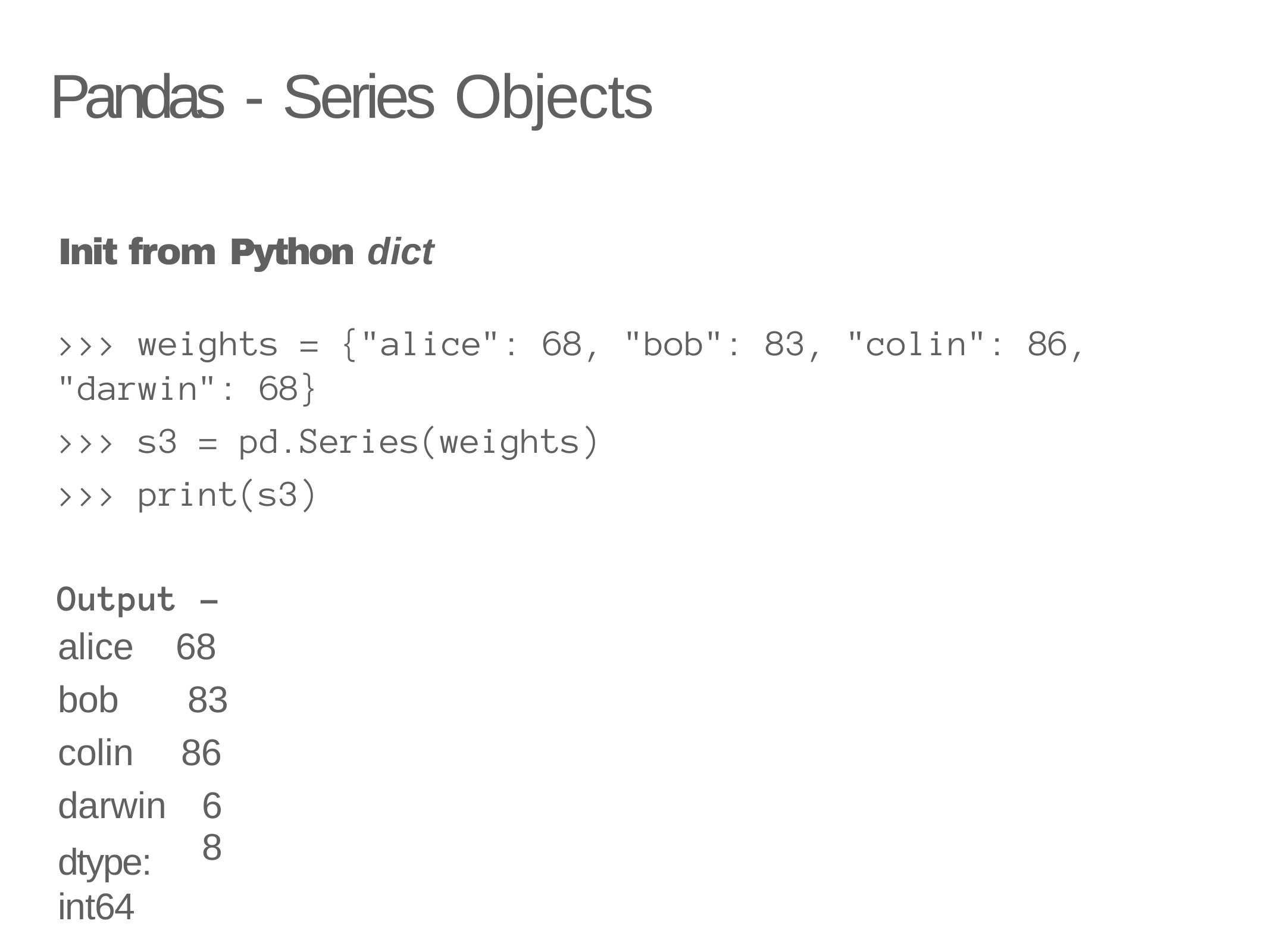

# Pandas - Series Objects
Init from Python dict

>>> weights = {"alice": 68, "bob": 83, "colin": 86,
"darwin": 68}
>>> s3 = pd.Series(weights)
>>> print(s3)
| Output |  | - |
| --- | --- | --- |
| alice | 68 |  |
| bob | 83 |  |
| colin | 86 |  |
| darwin | 68 |  |
dtype: int64